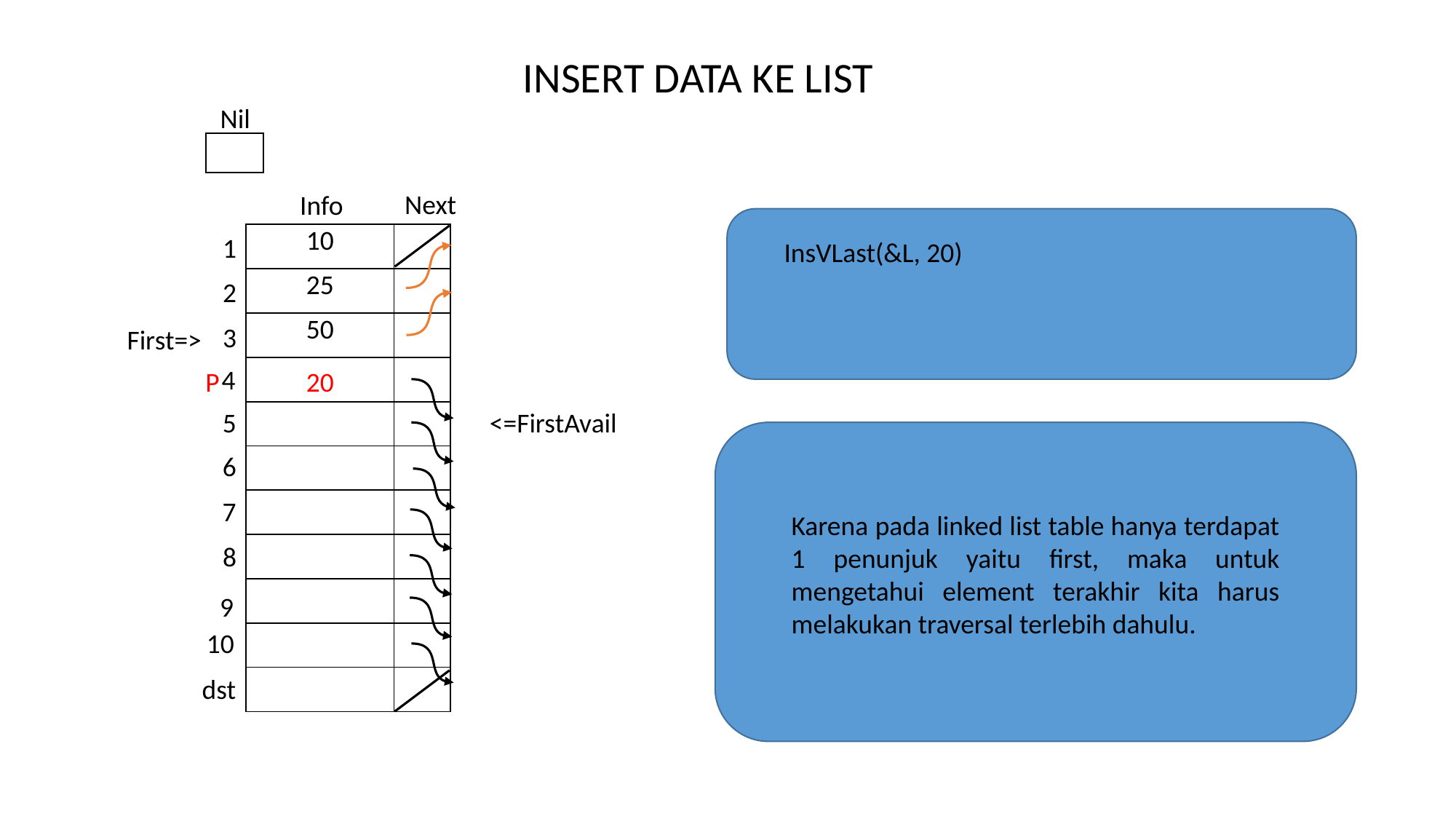

INSERT DATA KE LIST
Nil

Next
Info

| 10 |  |
| --- | --- |
| 25 |  |
| 50 |  |
|  |  |
|  |  |
|  |  |
|  |  |
|  |  |
|  |  |
|  |  |
|  |  |
1
InsVLast(&L, 20)

2

3
First=>
4
P
20
<=FirstAvail
5

6
7
Karena pada linked list table hanya terdapat 1 penunjuk yaitu first, maka untuk mengetahui element terakhir kita harus melakukan traversal terlebih dahulu.
8
9
10
dst